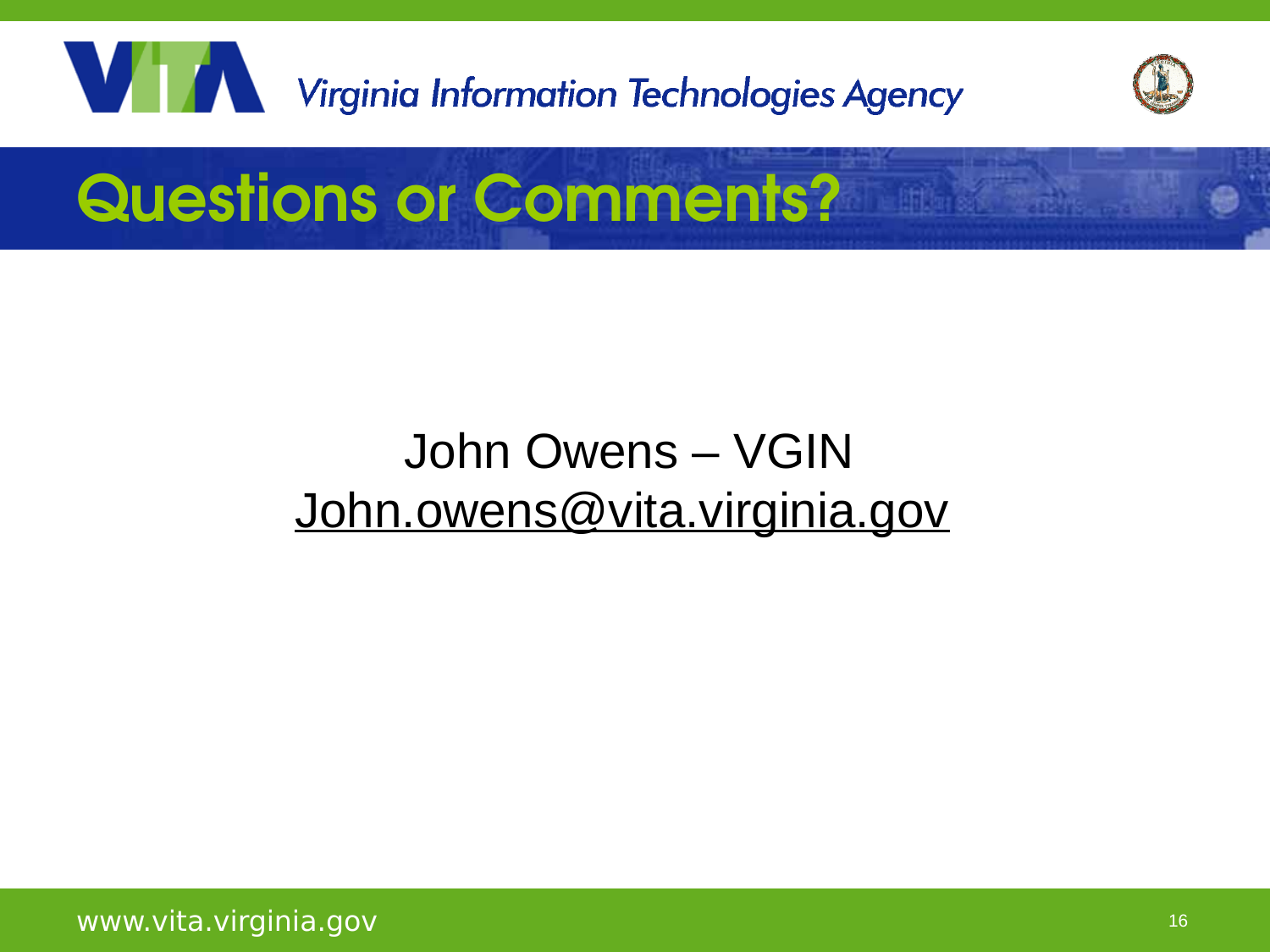

# Questions or Comments?
John Owens – VGIN
John.owens@vita.virginia.gov
www.vita.virginia.gov